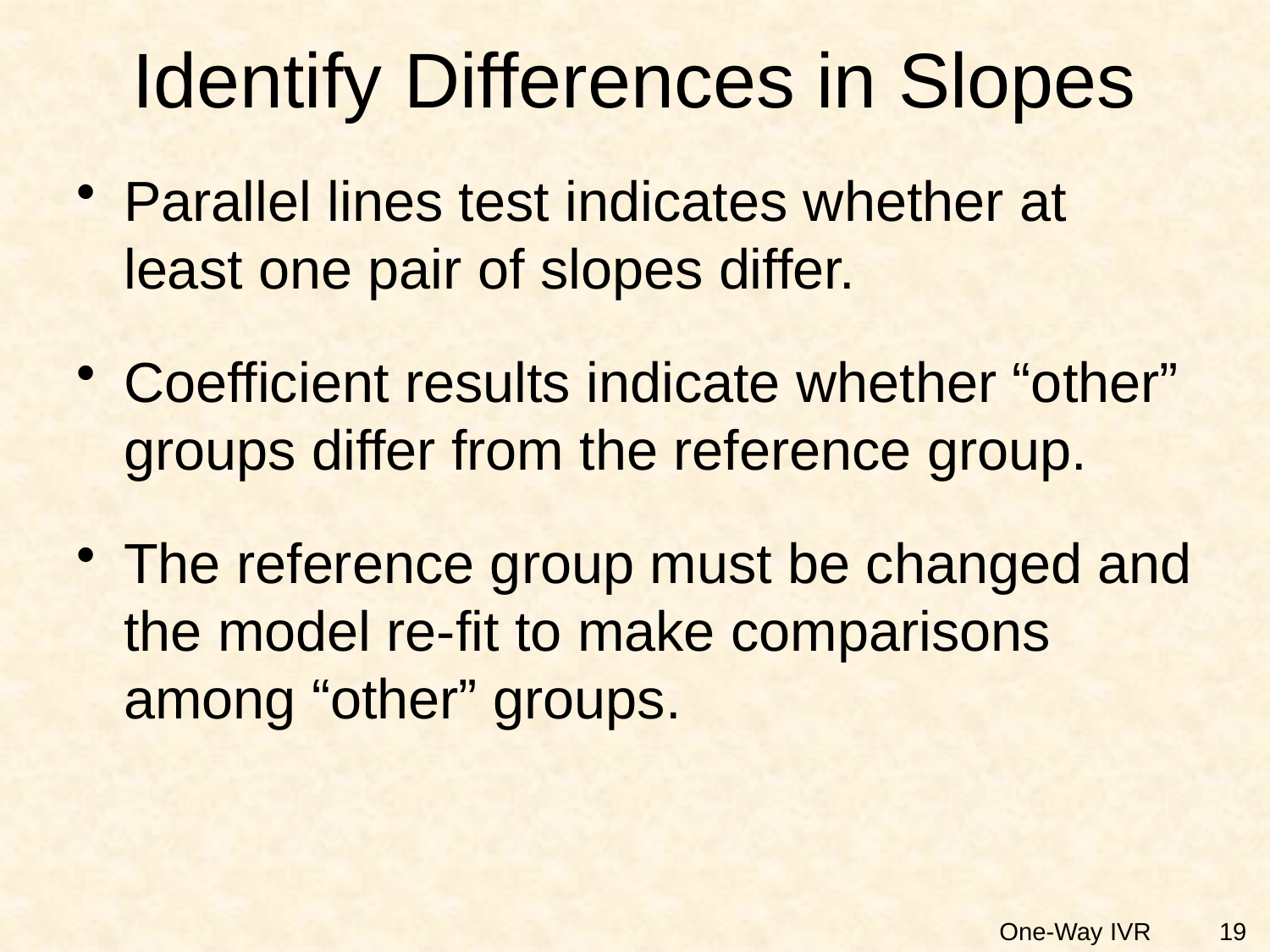

# Identify Differences in Slopes
Parallel lines test indicates whether at least one pair of slopes differ.

Coefficient results indicate whether “other” groups differ from the reference group.

The reference group must be changed and the model re-fit to make comparisons among “other” groups.
19
One-Way IVR